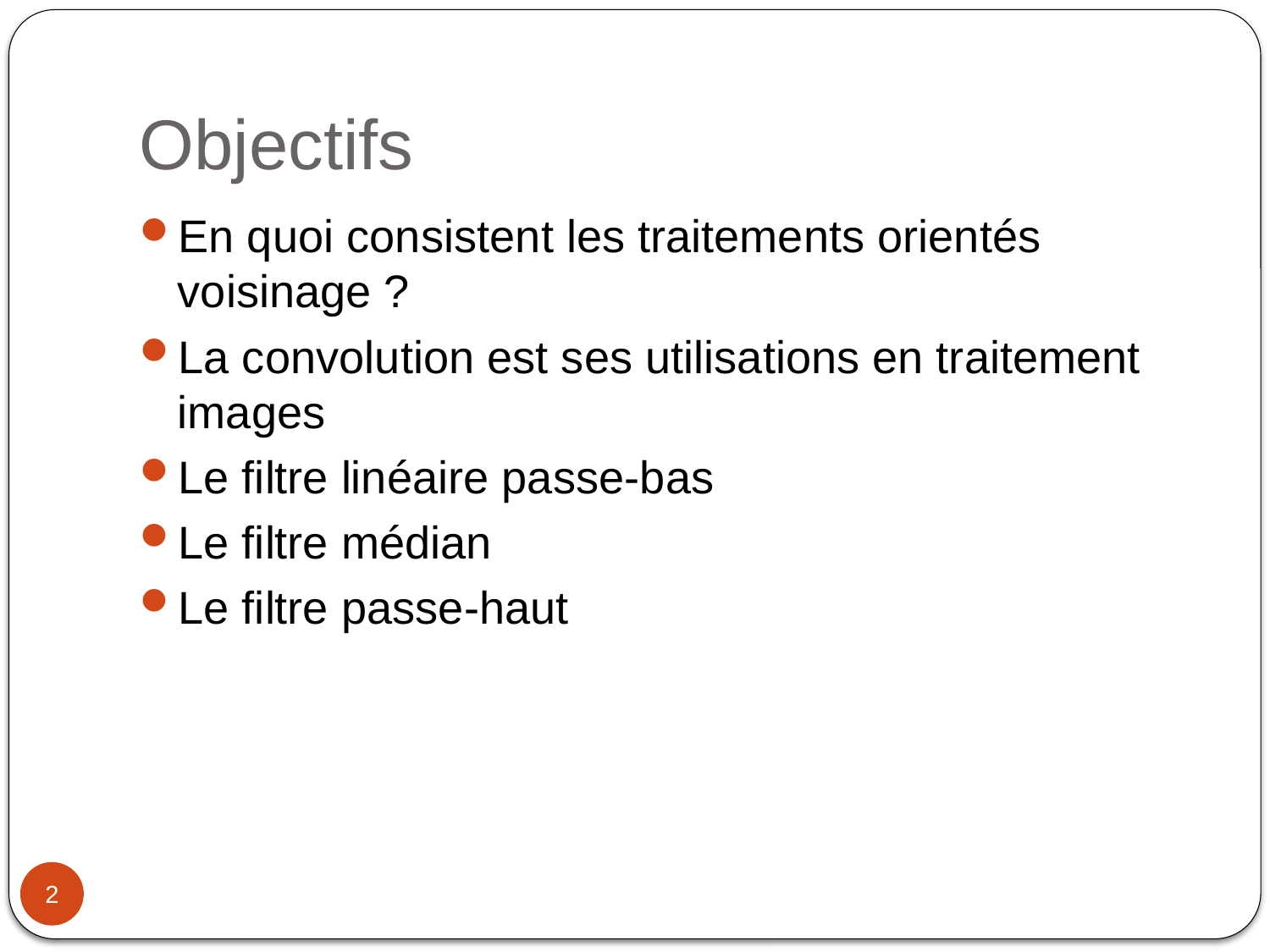

# Objectifs
En quoi consistent les traitements orientés voisinage ?
La convolution est ses utilisations en traitement images
Le filtre linéaire passe-bas
Le filtre médian
Le filtre passe-haut

2